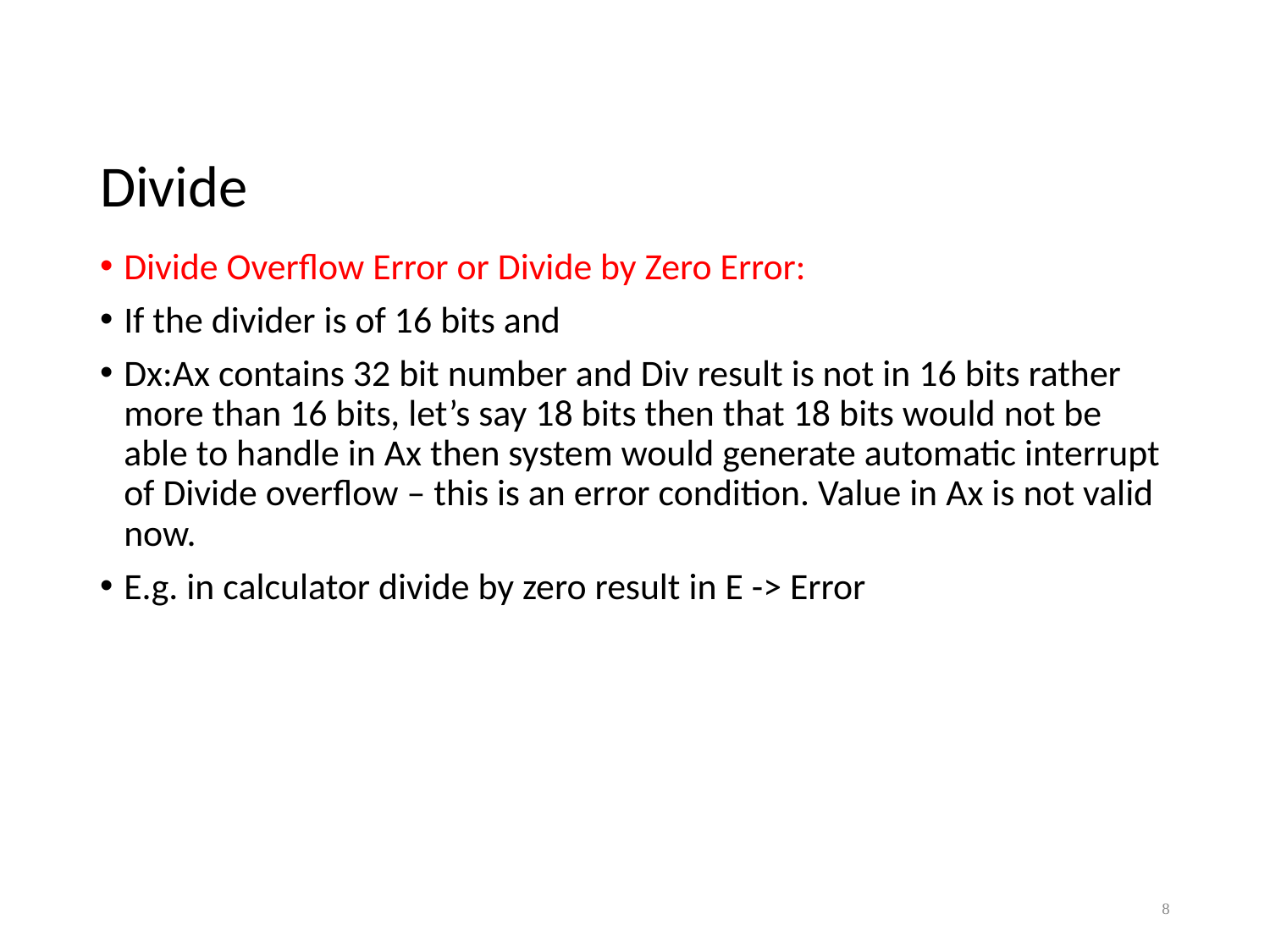

# Divide
Divide Overflow Error or Divide by Zero Error:
If the divider is of 16 bits and
Dx:Ax contains 32 bit number and Div result is not in 16 bits rather more than 16 bits, let’s say 18 bits then that 18 bits would not be able to handle in Ax then system would generate automatic interrupt of Divide overflow – this is an error condition. Value in Ax is not valid now.
E.g. in calculator divide by zero result in E -> Error
8